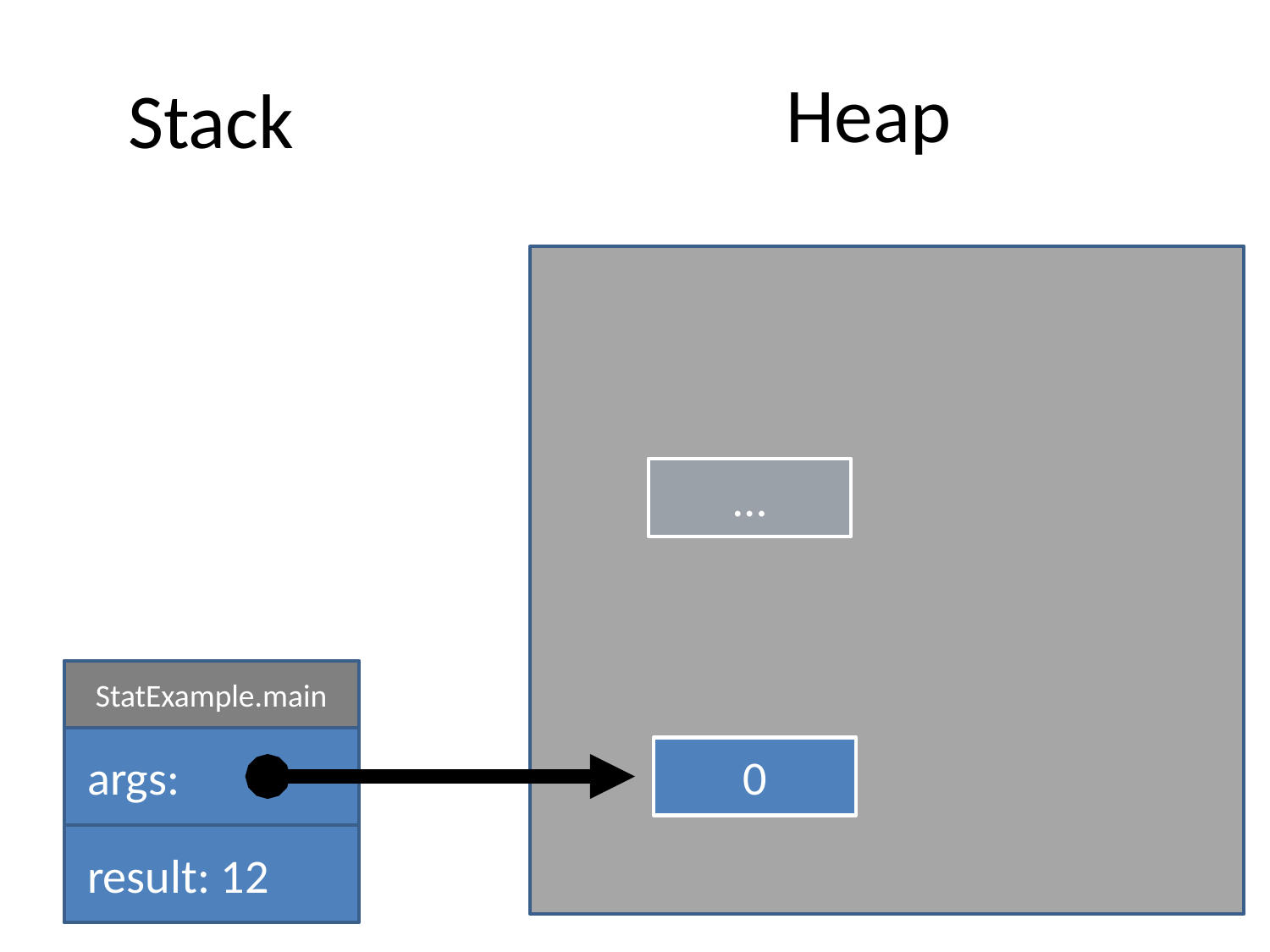

Heap
# Stack

…
StatExample.main
 args:
0
 result: 12